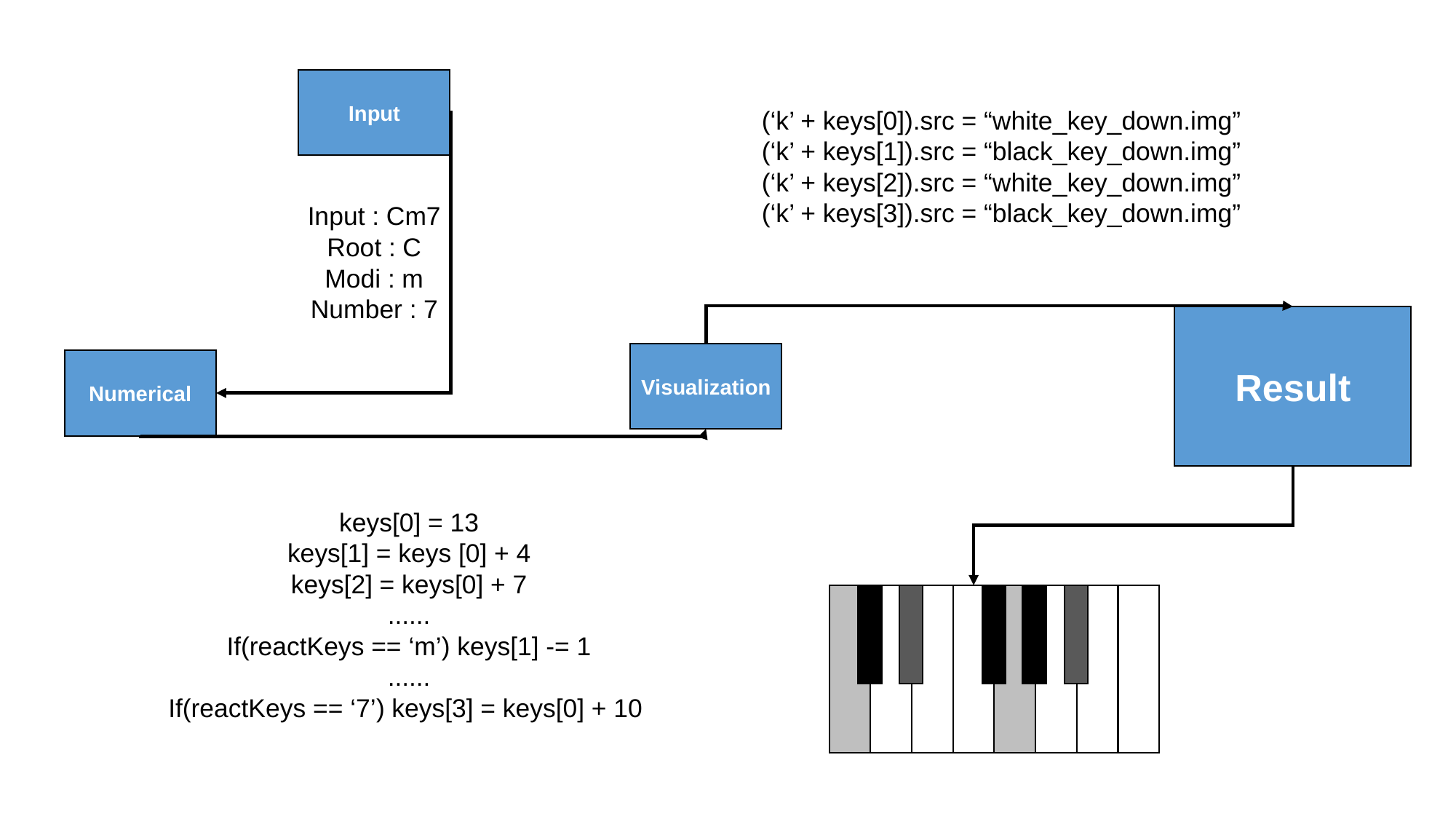

Input
(‘k’ + keys[0]).src = “white_key_down.img”
(‘k’ + keys[1]).src = “black_key_down.img”
(‘k’ + keys[2]).src = “white_key_down.img”
(‘k’ + keys[3]).src = “black_key_down.img”

Input : Cm7
Root : C
Modi : m
Number : 7
Result
Visualization
Numerical
keys[0] = 13
keys[1] = keys [0] + 4
keys[2] = keys[0] + 7
......
If(reactKeys == ‘m’) keys[1] -= 1
......
If(reactKeys == ‘7’) keys[3] = keys[0] + 10